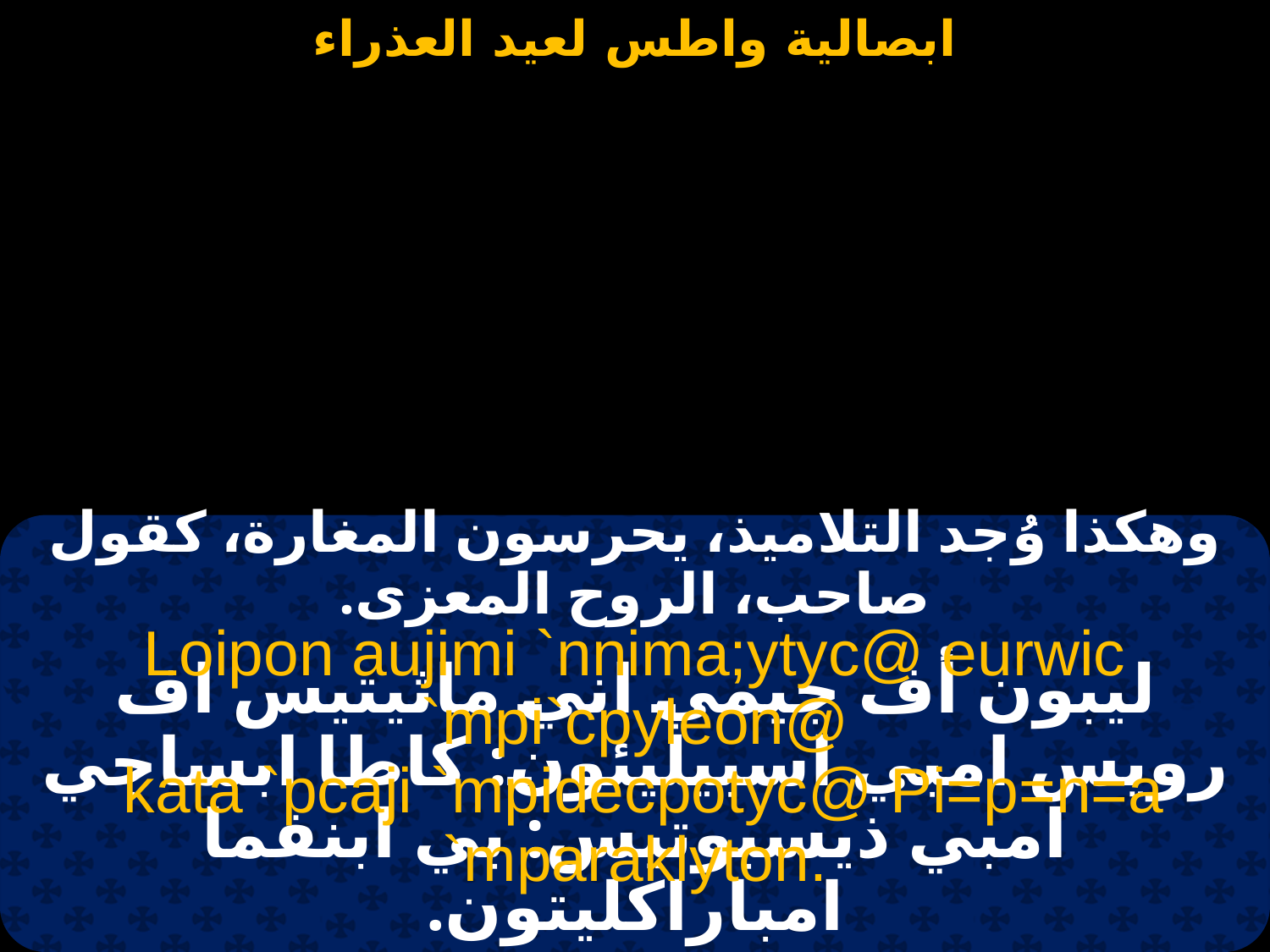

#
وهكذا وُجد التلاميذ، يحرسون المغارة، كقول صاحب، الروح المعزى.
Loipon aujimi `nnima;ytyc@ eurwic `mpi`cpyleon@
 kata `pcaji `mpidecpotyc@ Pi=p=n=a `mparaklyton.
ليبون أف جيمي اني ماثيتيس اف رويس امبي اسبيليئون: كاطا ابساجي امبي ذيسبوتيس: بي ابنفما امباراكليتون.